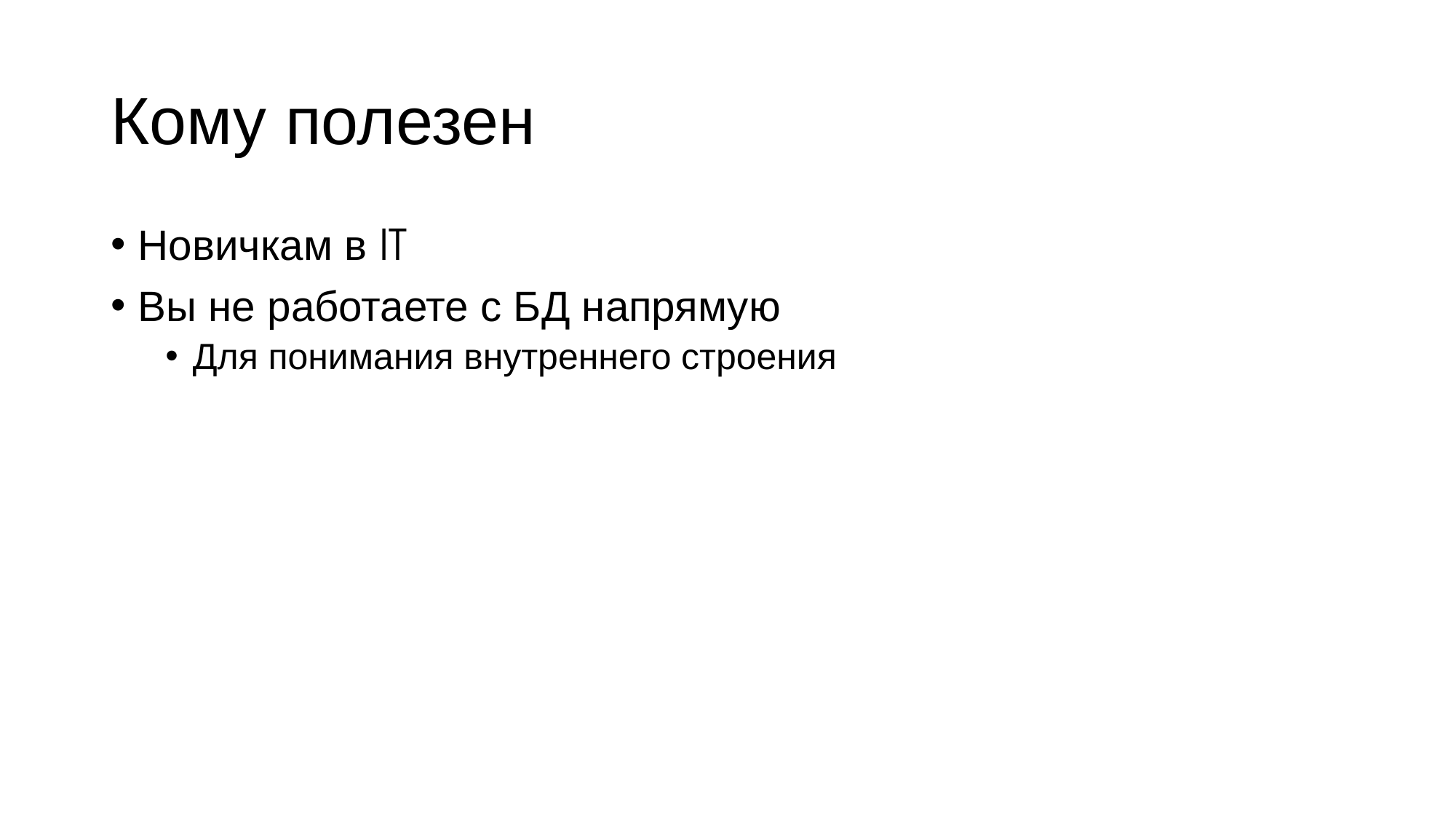

# Кому полезен
Новичкам в IT
Вы не работаете с БД напрямую
Для понимания внутреннего строения